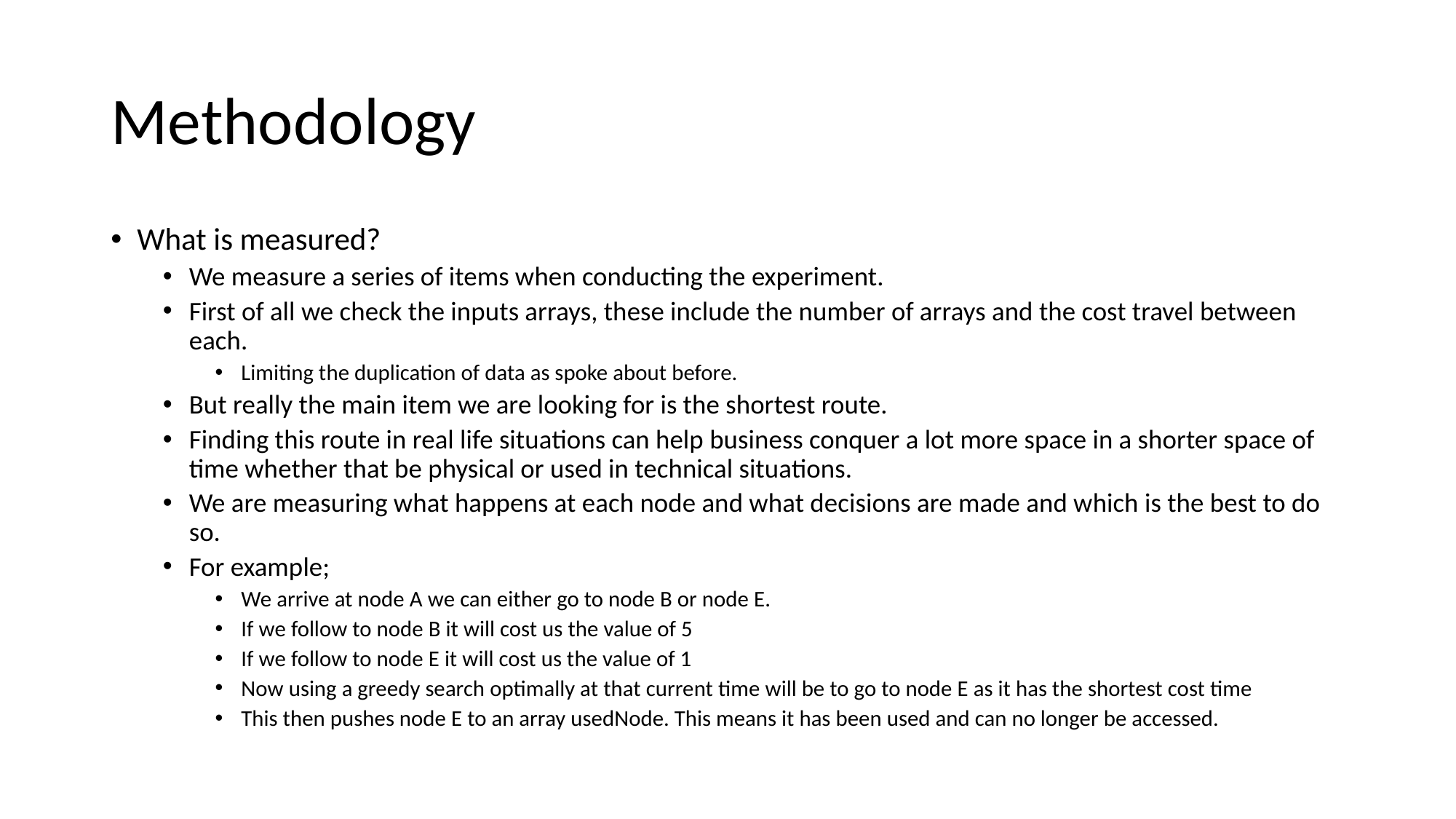

# Methodology
What is measured?
We measure a series of items when conducting the experiment.
First of all we check the inputs arrays, these include the number of arrays and the cost travel between each.
Limiting the duplication of data as spoke about before.
But really the main item we are looking for is the shortest route.
Finding this route in real life situations can help business conquer a lot more space in a shorter space of time whether that be physical or used in technical situations.
We are measuring what happens at each node and what decisions are made and which is the best to do so.
For example;
We arrive at node A we can either go to node B or node E.
If we follow to node B it will cost us the value of 5
If we follow to node E it will cost us the value of 1
Now using a greedy search optimally at that current time will be to go to node E as it has the shortest cost time
This then pushes node E to an array usedNode. This means it has been used and can no longer be accessed.